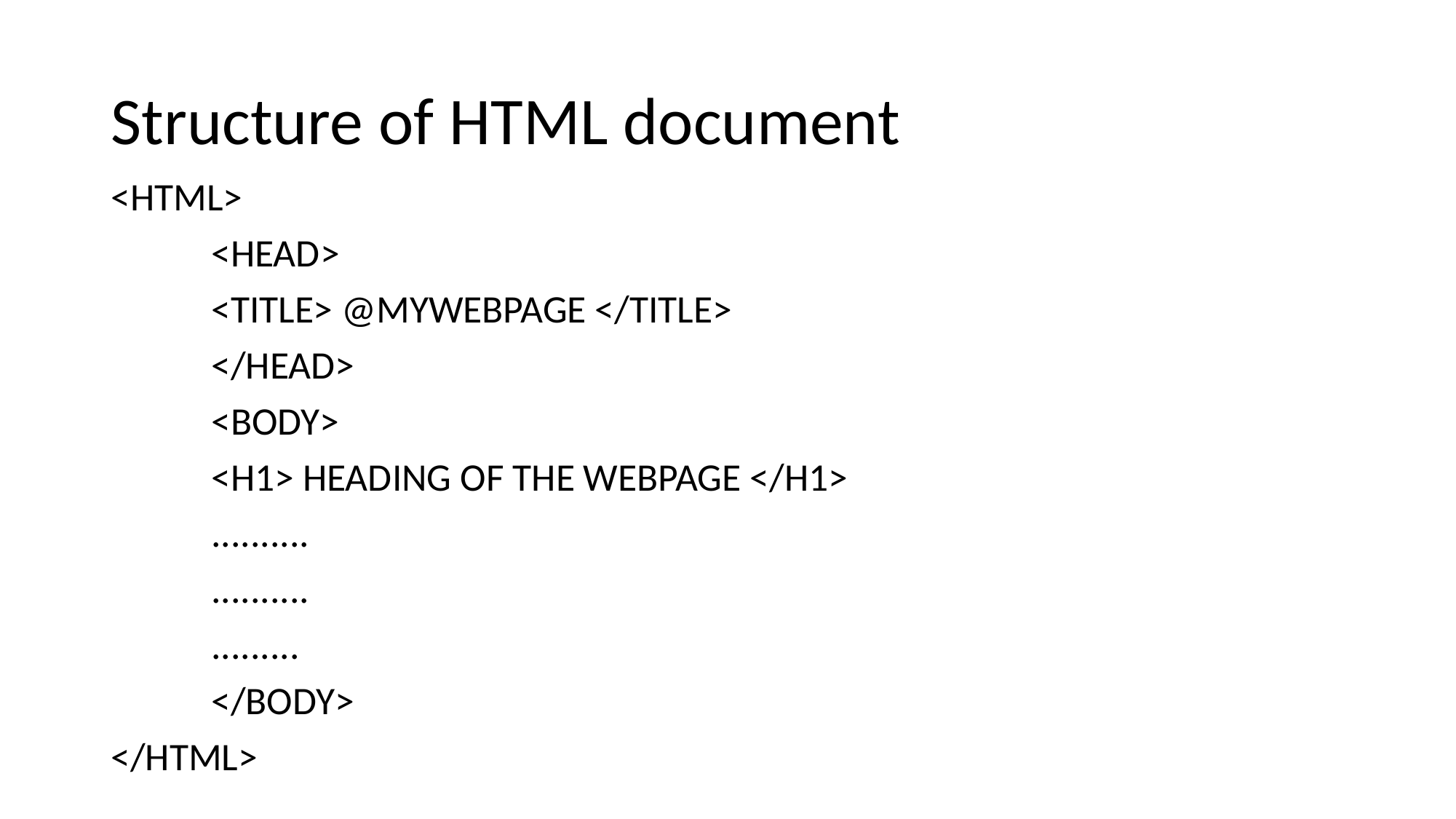

# Structure of HTML document
<HTML>
	<HEAD>
		<TITLE> @MYWEBPAGE </TITLE>
	</HEAD>
	<BODY>
		<H1> HEADING OF THE WEBPAGE </H1>
		..........
		..........
		.........
	</BODY>
</HTML>